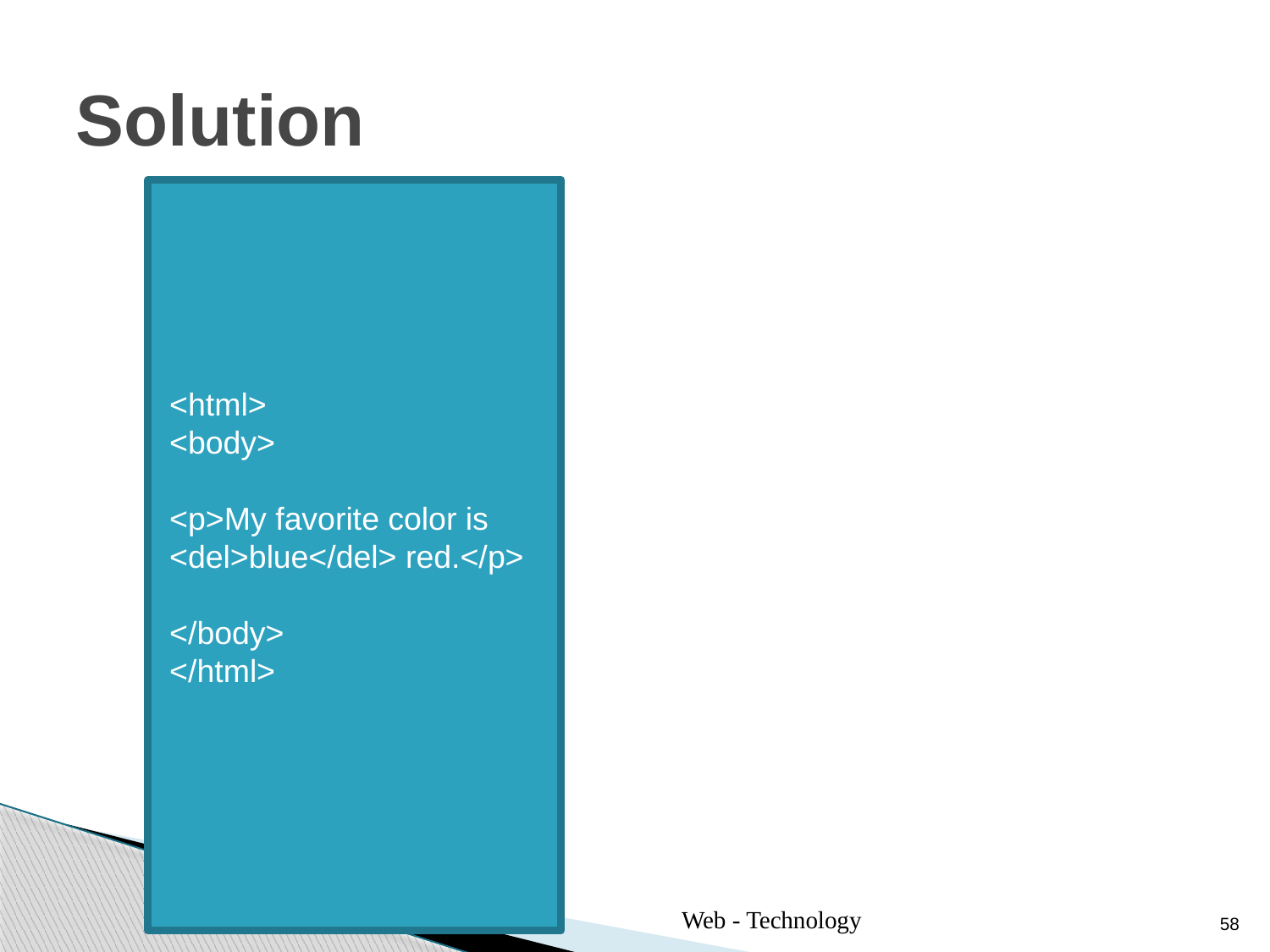

# Solution
<html>
<body>

<p>My favorite color is <del>blue</del> red.</p>

</body>
</html>

Web - Technology
58